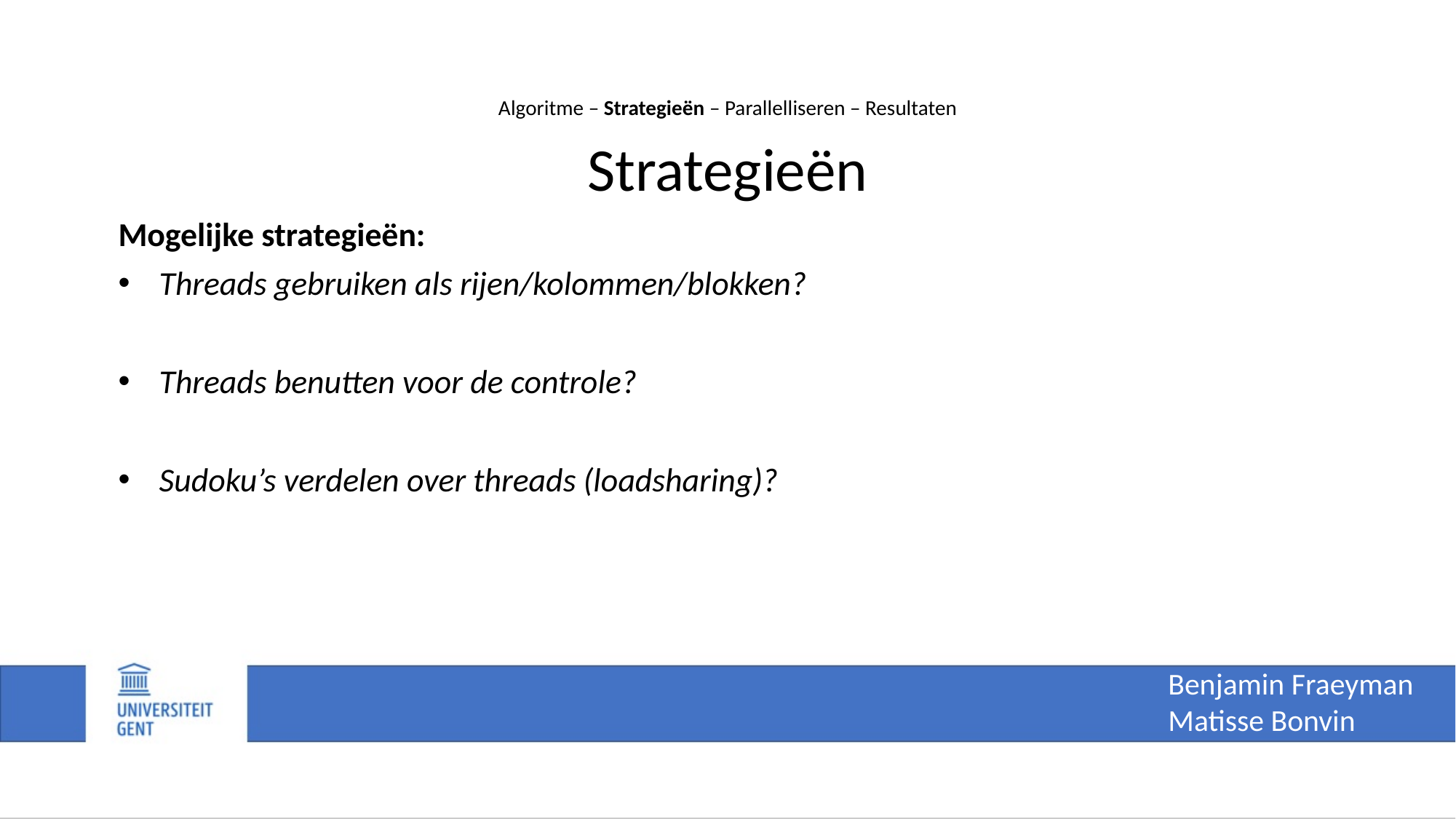

Algoritme – Strategieën – Parallelliseren – Resultaten

# Strategieën
Mogelijke strategieën:
Threads gebruiken als rijen/kolommen/blokken?

Threads benutten voor de controle?

Sudoku’s verdelen over threads (loadsharing)?

Benjamin Fraeyman
Matisse Bonvin